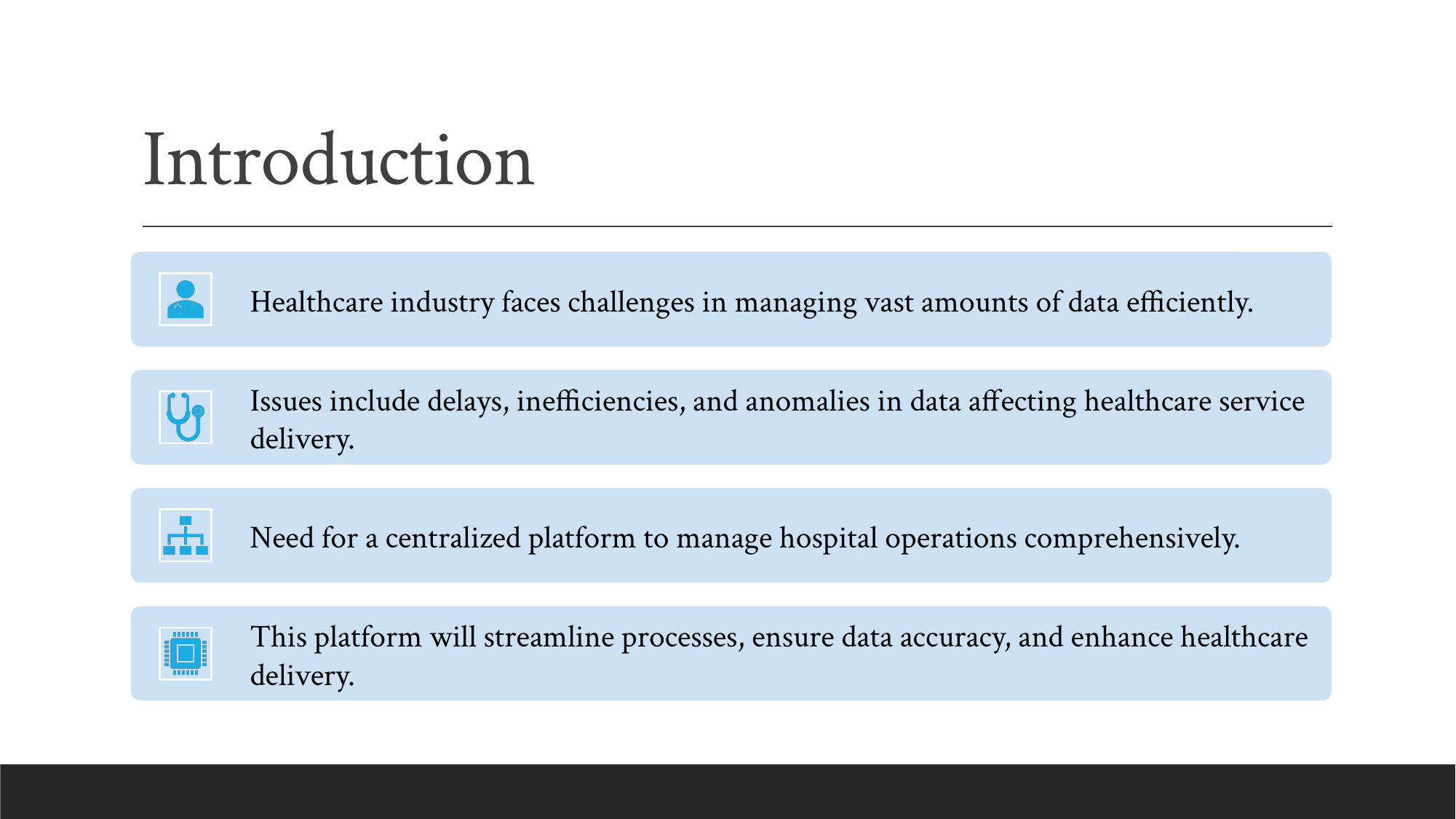

# Introduction
Healthcare industry faces challenges in managing vast amounts of data efficiently.
Issues include delays, inefficiencies, and anomalies in data affecting healthcare service delivery.
Need for a centralized platform to manage hospital operations comprehensively.
This platform will streamline processes, ensure data accuracy, and enhance healthcare delivery.